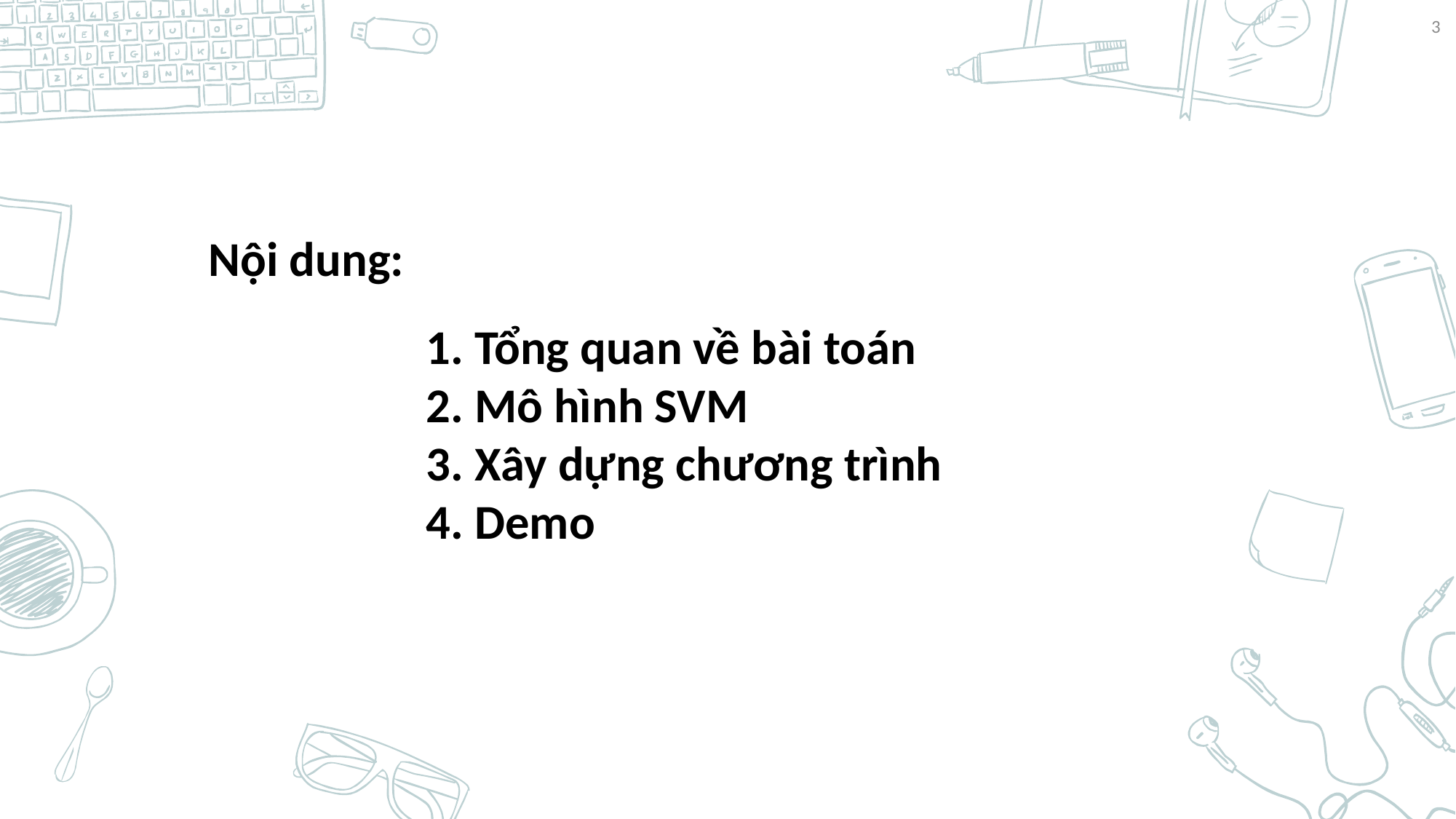

3
# Nội dung:
1. Tổng quan về bài toán
2. Mô hình SVM
3. Xây dựng chương trình
4. Demo